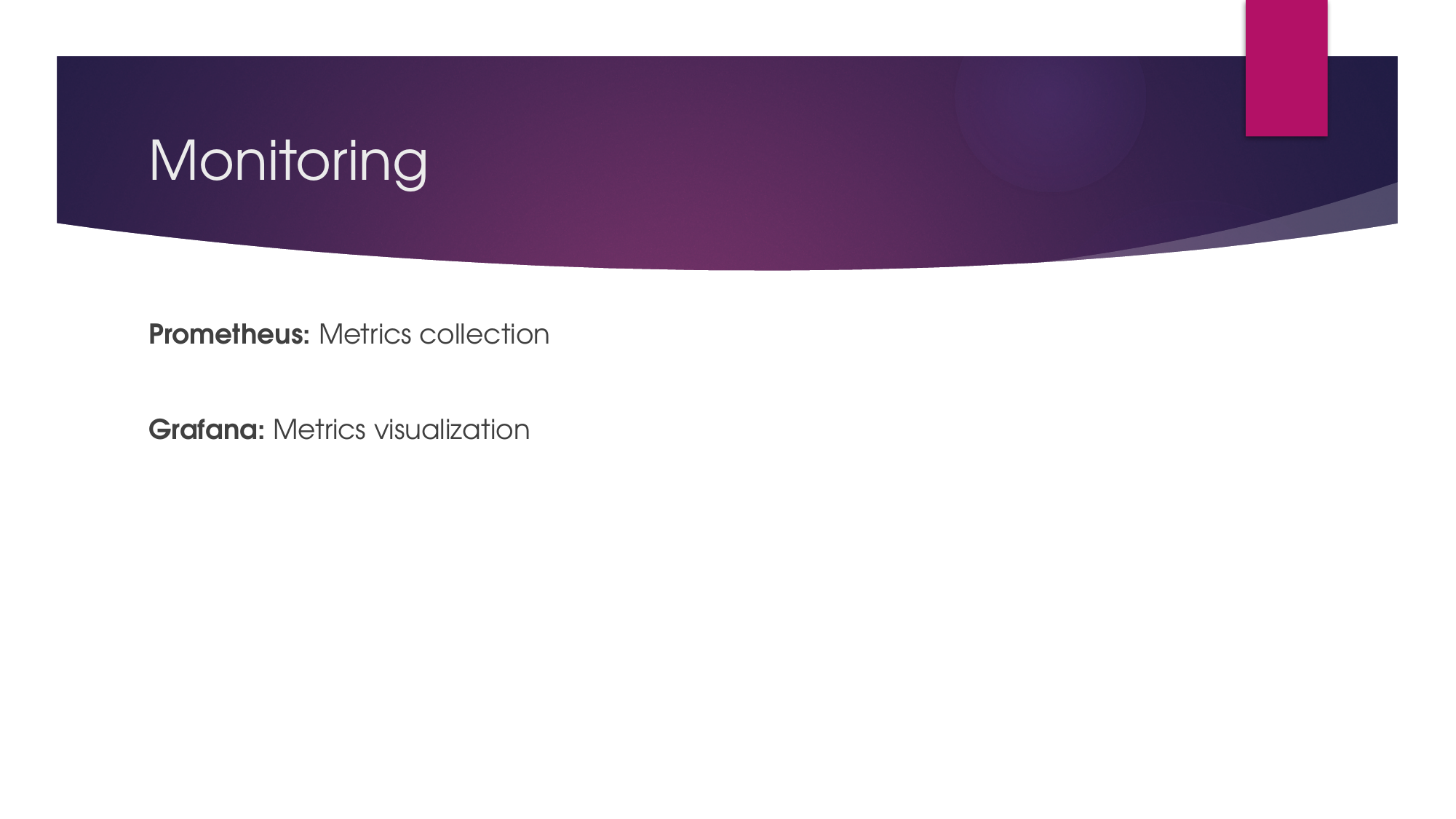

# Monitoring
Prometheus: Metrics collection

Grafana: Metrics visualization